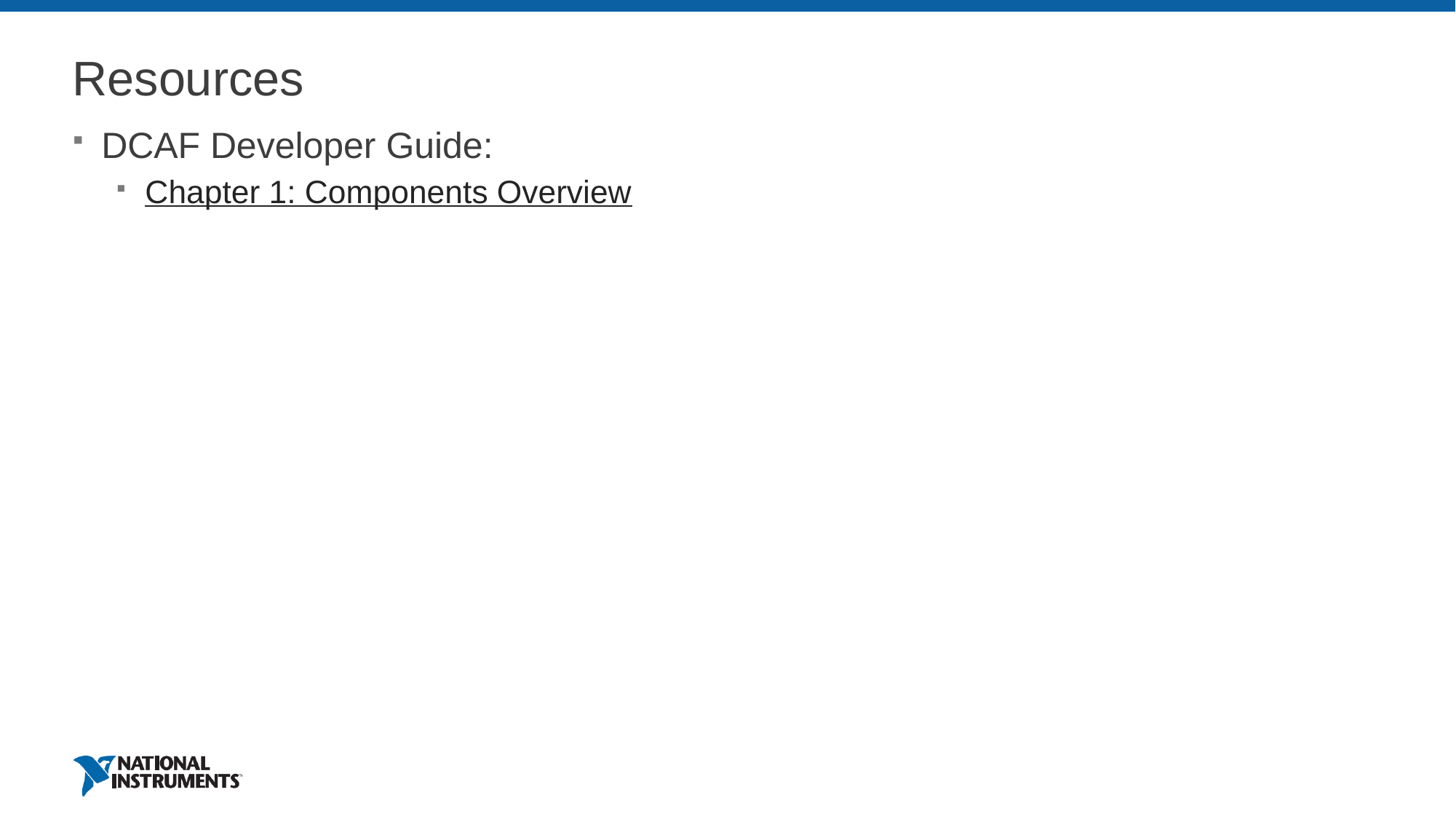

# Resources
DCAF Developer Guide:
Chapter 1: Components Overview